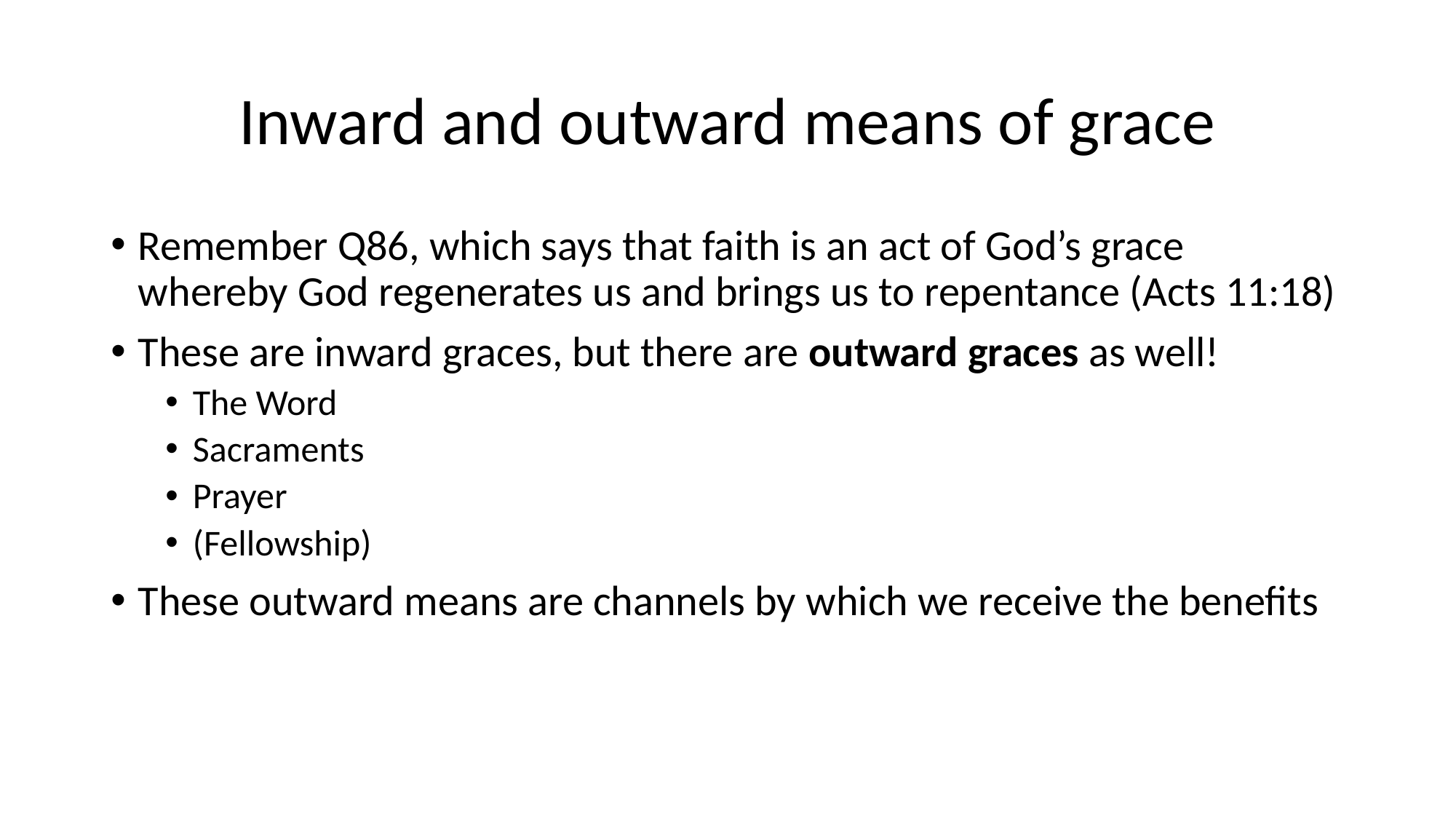

# Inward and outward means of grace
Remember Q86, which says that faith is an act of God’s grace whereby God regenerates us and brings us to repentance (Acts 11:18)
These are inward graces, but there are outward graces as well!
The Word
Sacraments
Prayer
(Fellowship)
These outward means are channels by which we receive the benefits